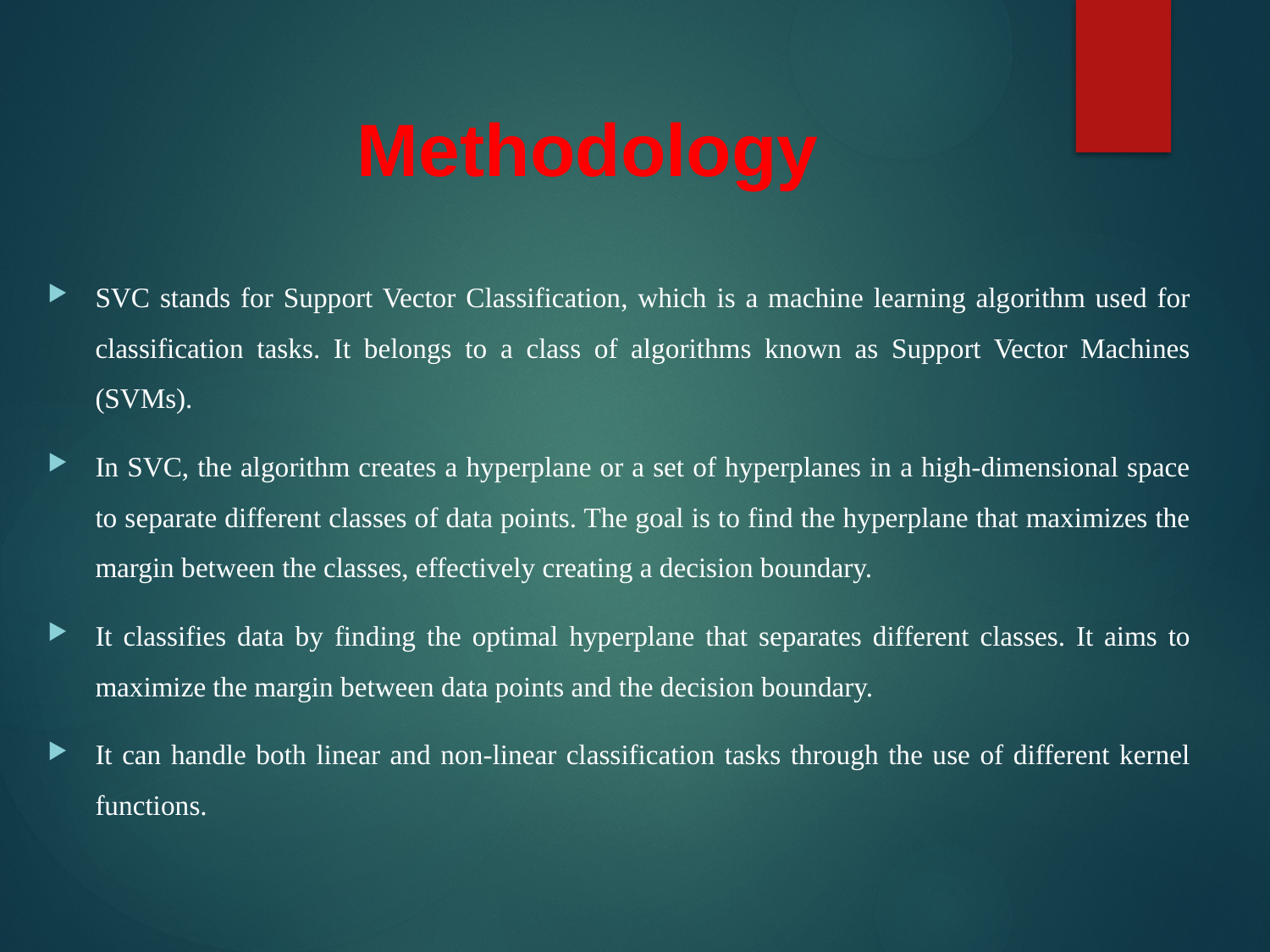

# Methodology
SVC stands for Support Vector Classification, which is a machine learning algorithm used for classification tasks. It belongs to a class of algorithms known as Support Vector Machines (SVMs).
In SVC, the algorithm creates a hyperplane or a set of hyperplanes in a high-dimensional space to separate different classes of data points. The goal is to find the hyperplane that maximizes the margin between the classes, effectively creating a decision boundary.
It classifies data by finding the optimal hyperplane that separates different classes. It aims to maximize the margin between data points and the decision boundary.
It can handle both linear and non-linear classification tasks through the use of different kernel functions.